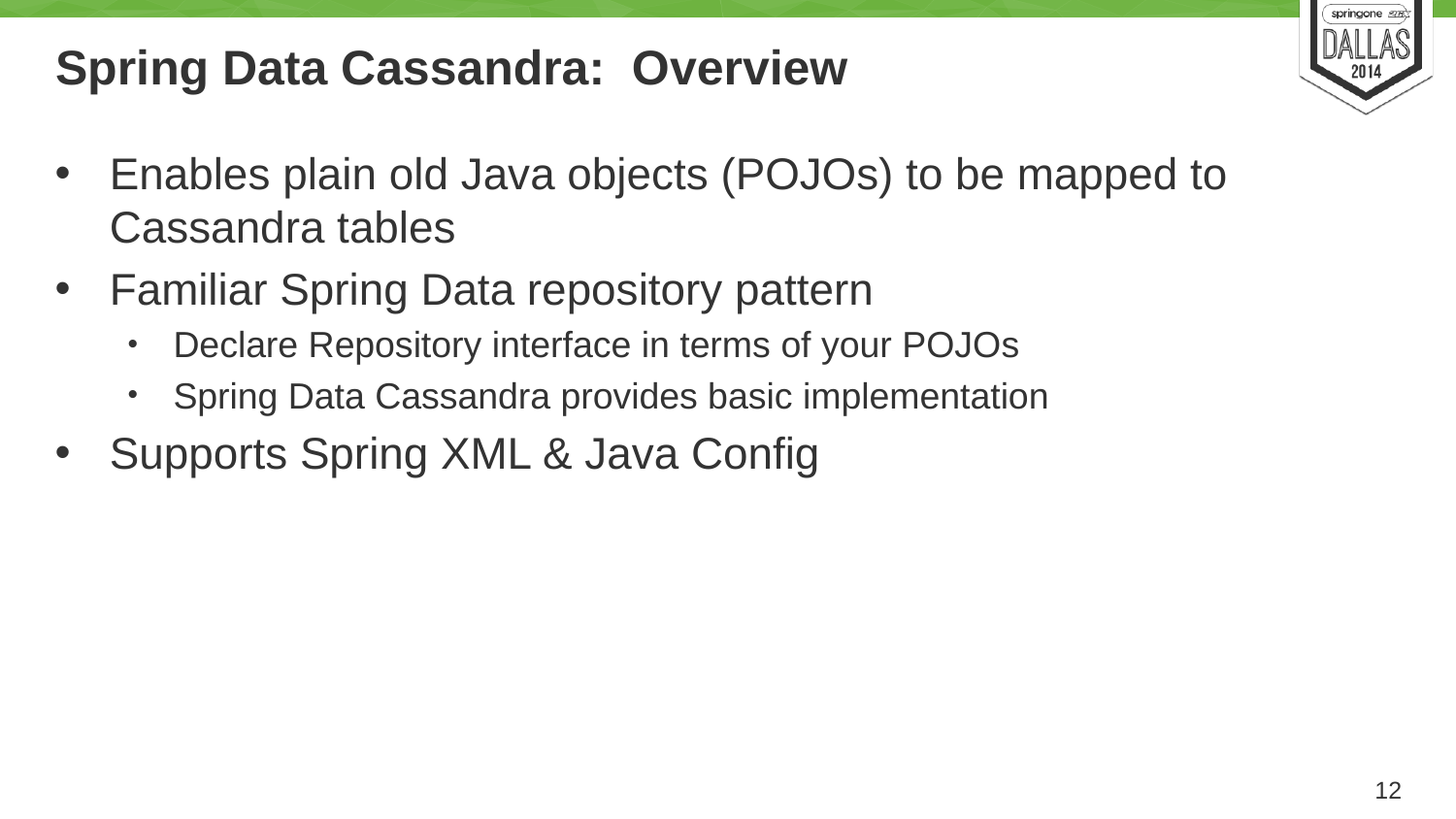

# Spring Data Cassandra:  Overview
Enables plain old Java objects (POJOs) to be mapped to Cassandra tables
Familiar Spring Data repository pattern
Declare Repository interface in terms of your POJOs
Spring Data Cassandra provides basic implementation
Supports Spring XML & Java Config
12